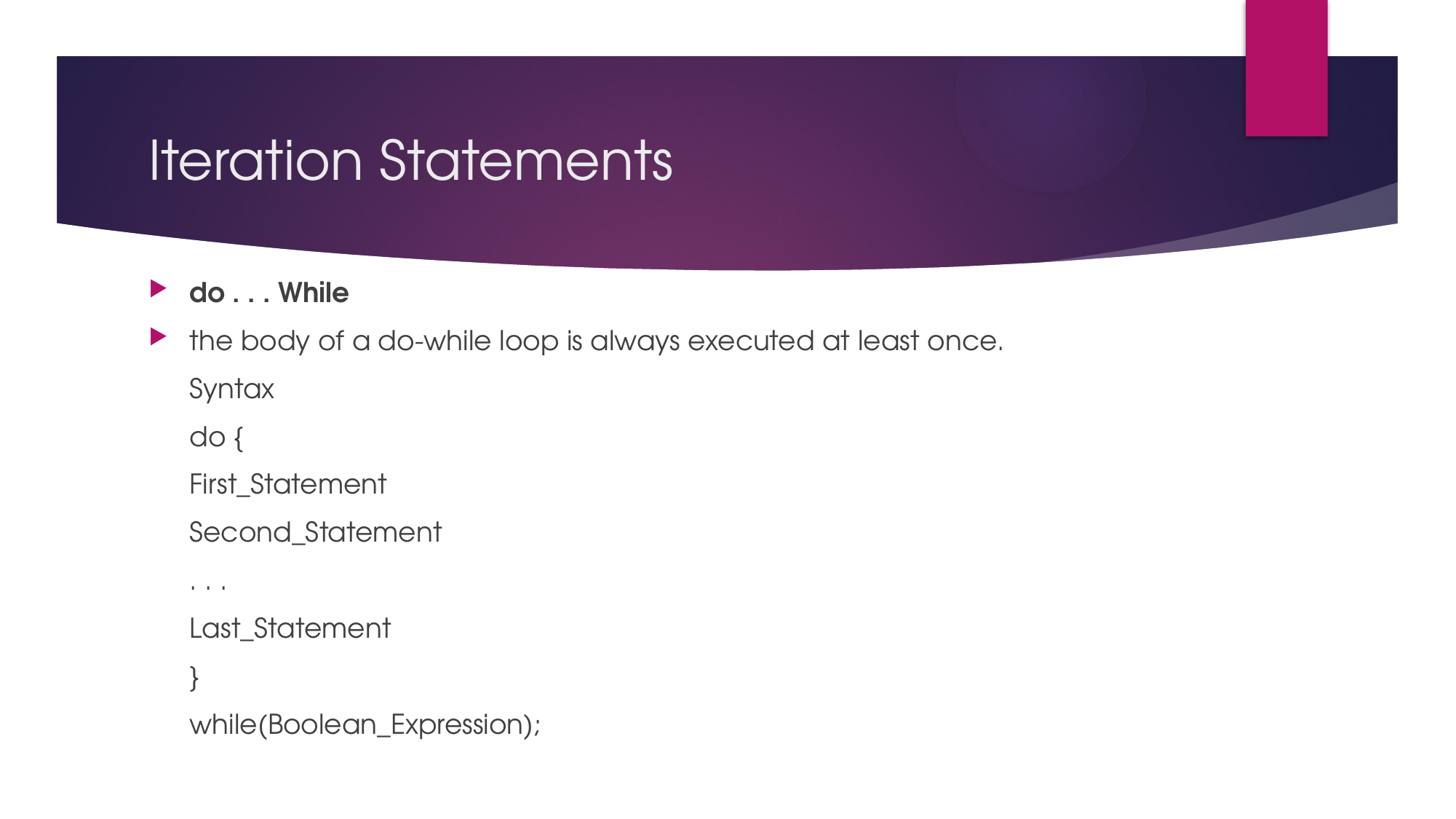

# Iteration Statements
do . . . While
the body of a do-while loop is always executed at least once.
	Syntax
	do {
	First_Statement
	Second_Statement
	. . .
	Last_Statement
	}
	while(Boolean_Expression);